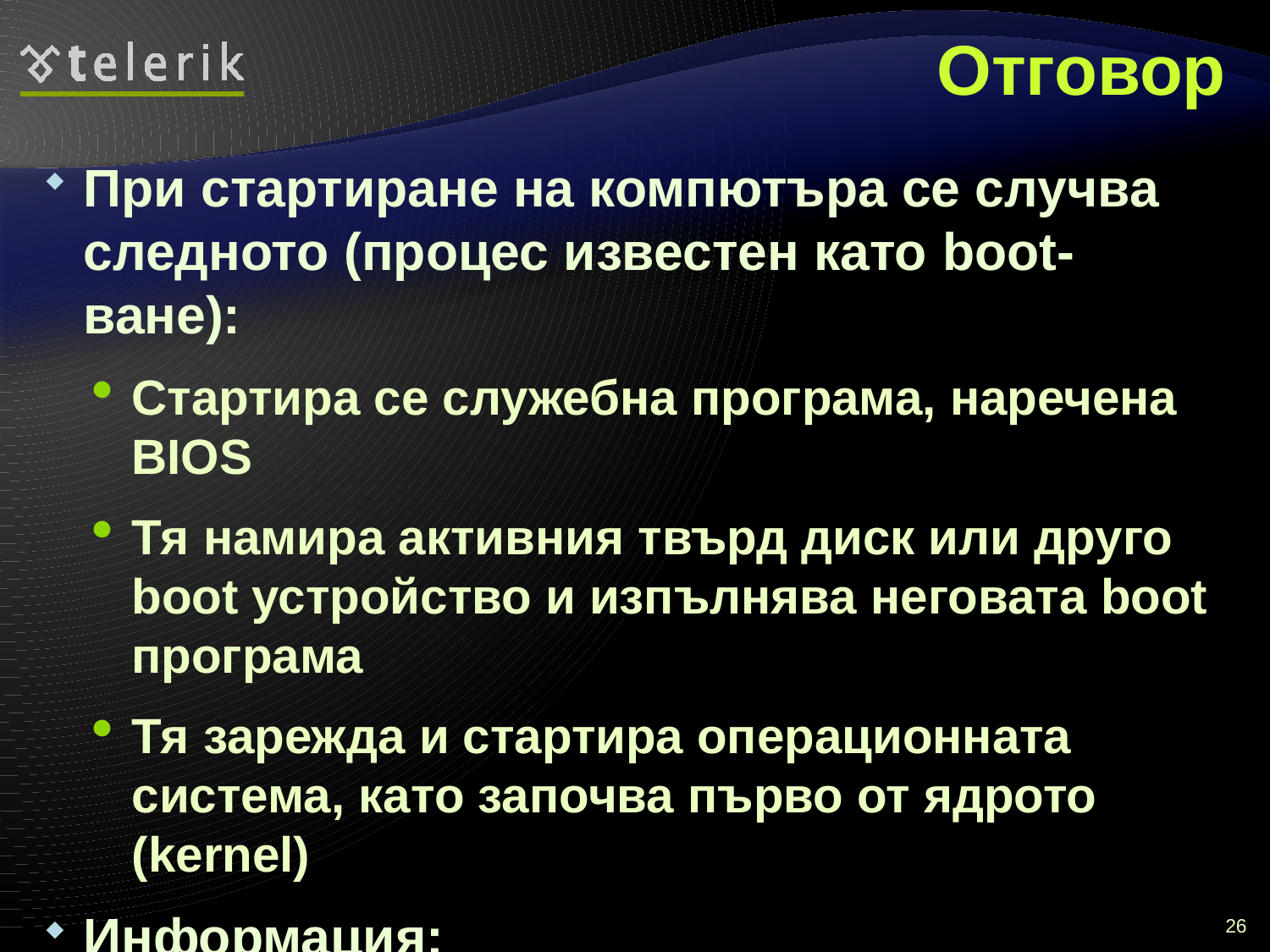

# Отговор
При стартиране на компютъра се случва следното (процес известен като boot-ване):
Стартира се служебна програма, наречена BIOS
Тя намира активния твърд диск или друго boot устройство и изпълнява неговата boot програма
Тя зарежда и стартира операционната система, като започва първо от ядрото (kernel)
Информация:
http://www.programmerworld.net/articles/windows/osboot.php; http://en.wikipedia.org/wiki/Booting
26